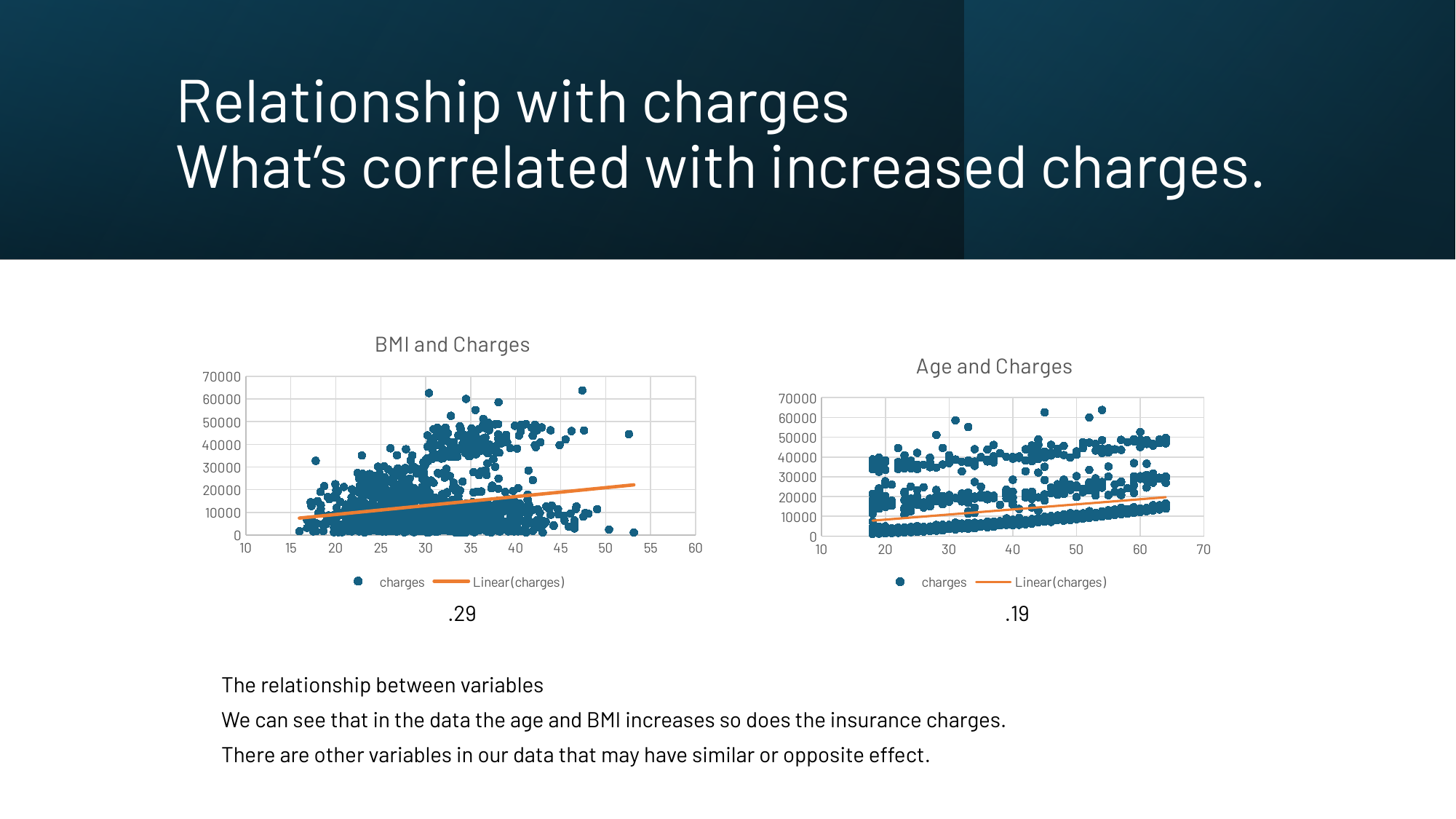

# Relationship with charges What’s correlated with increased charges.

### Chart: BMI and Charges

| Category | charges |
|---|---|

### Chart: Age and Charges

| Category | charges |
|---|---|
.19
.29
The relationship between variables
We can see that in the data the age and BMI increases so does the insurance charges.
There are other variables in our data that may have similar or opposite effect.